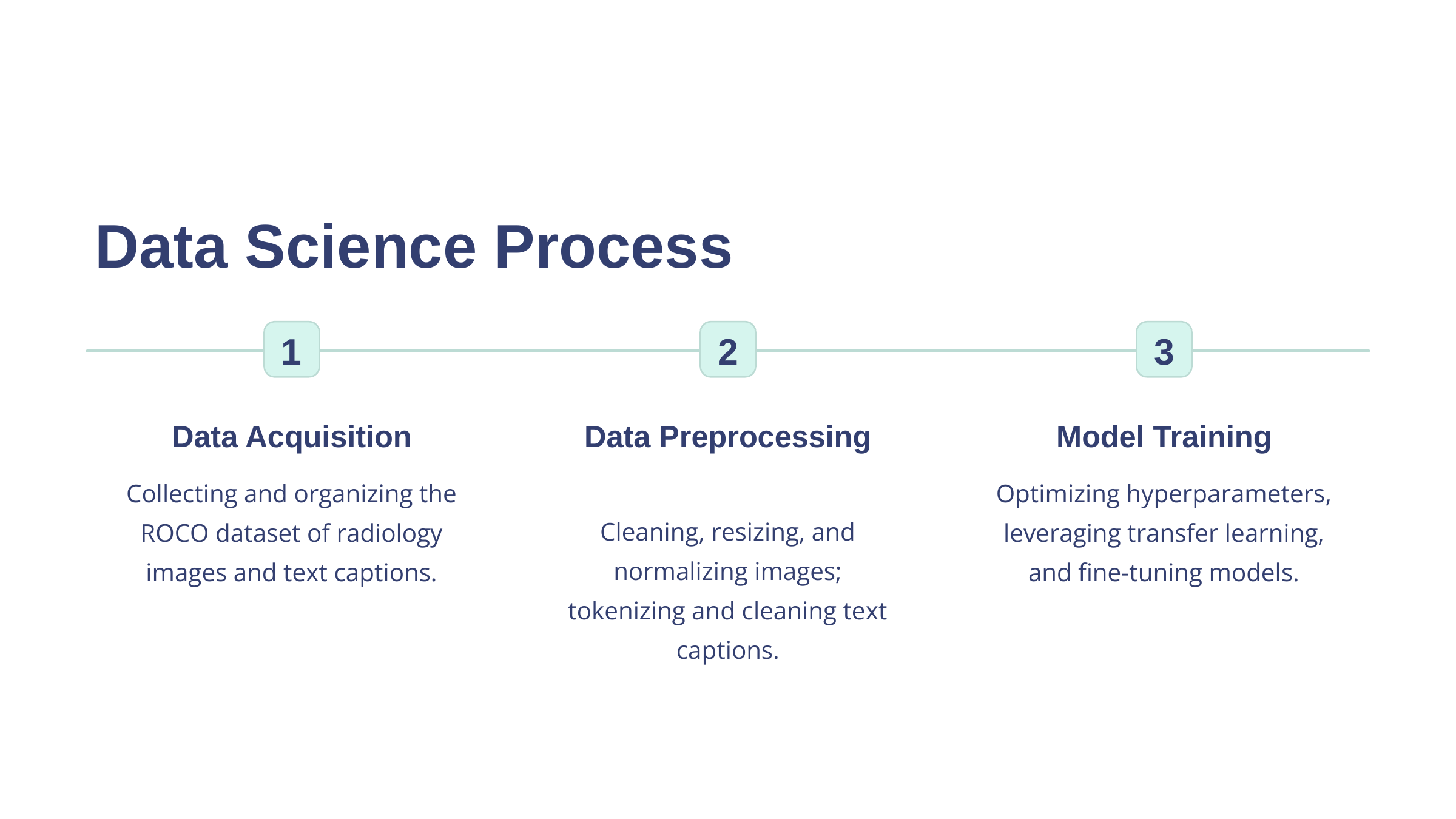

Data Science Process

1
2
3

Data Acquisition
Data Preprocessing
Model Training
Collecting and organizing the ROCO dataset of radiology images and text captions.
Optimizing hyperparameters, leveraging transfer learning, and fine-tuning models.
Cleaning, resizing, and normalizing images; tokenizing and cleaning text captions.